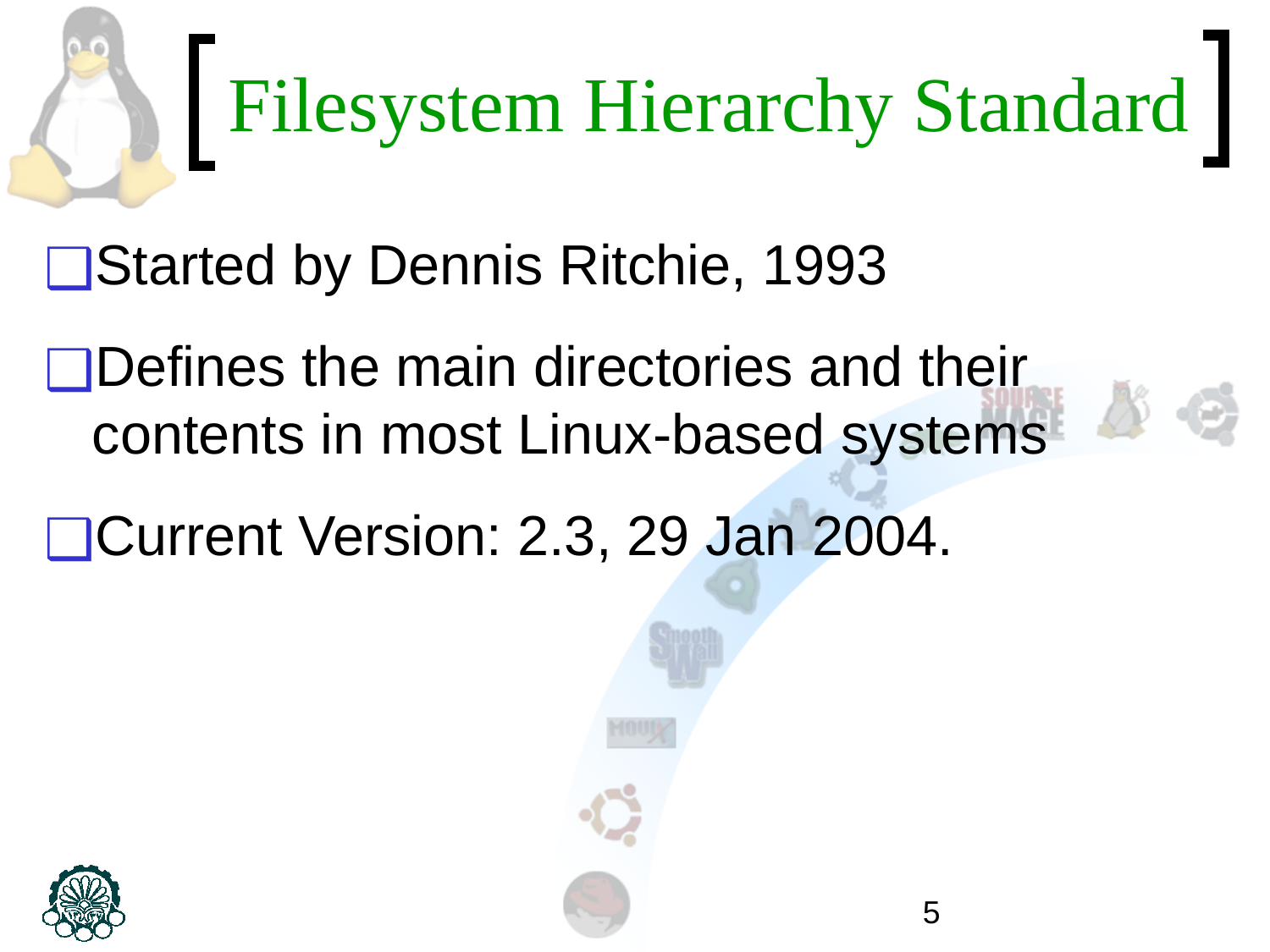

# Filesystem Hierarchy Standard
Started by Dennis Ritchie, 1993
Defines the main directories and their contents in most Linux-based systems
Current Version: 2.3, 29 Jan 2004.
5